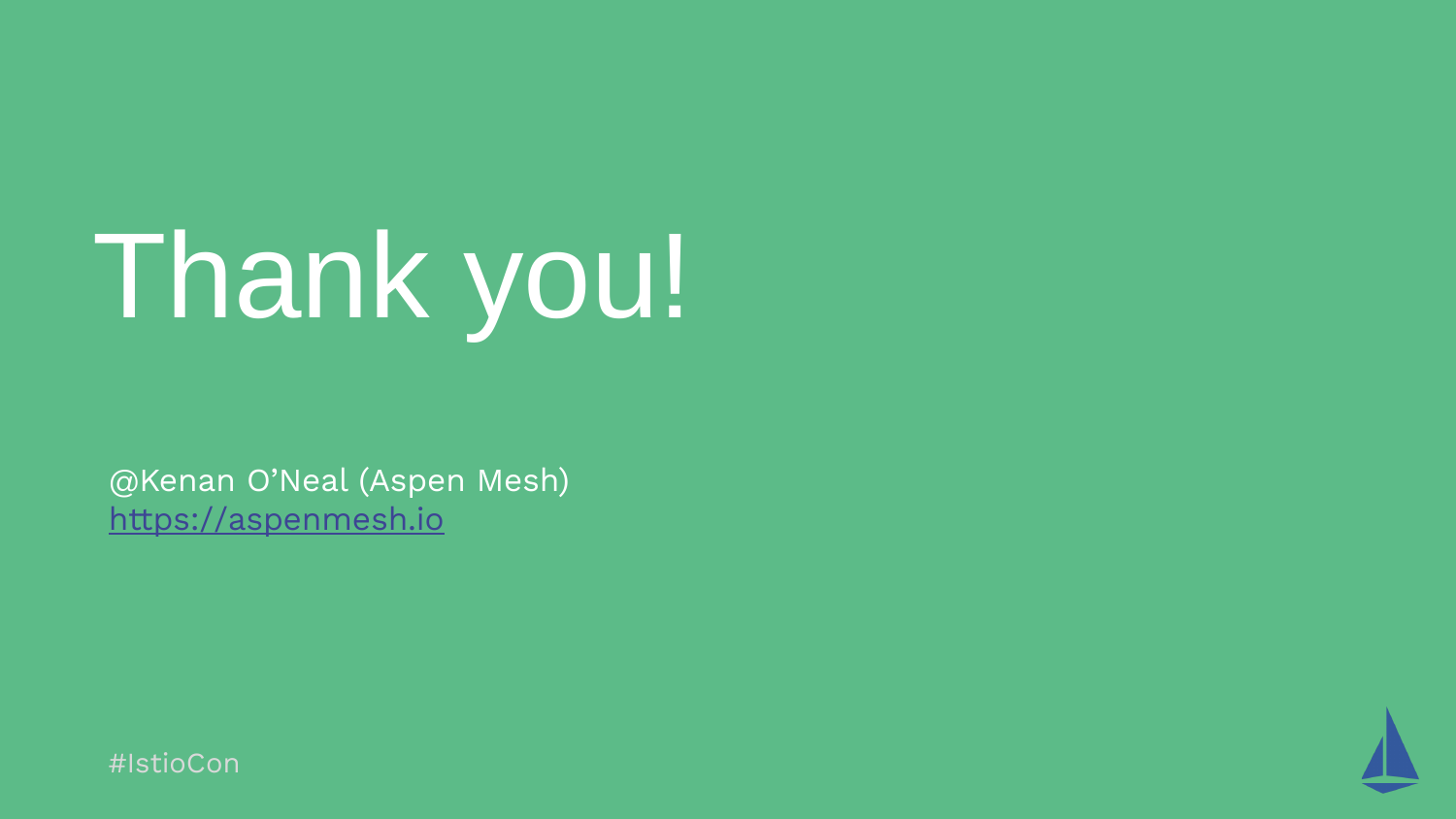

# Thank you!
@Kenan O’Neal (Aspen Mesh)
https://aspenmesh.io